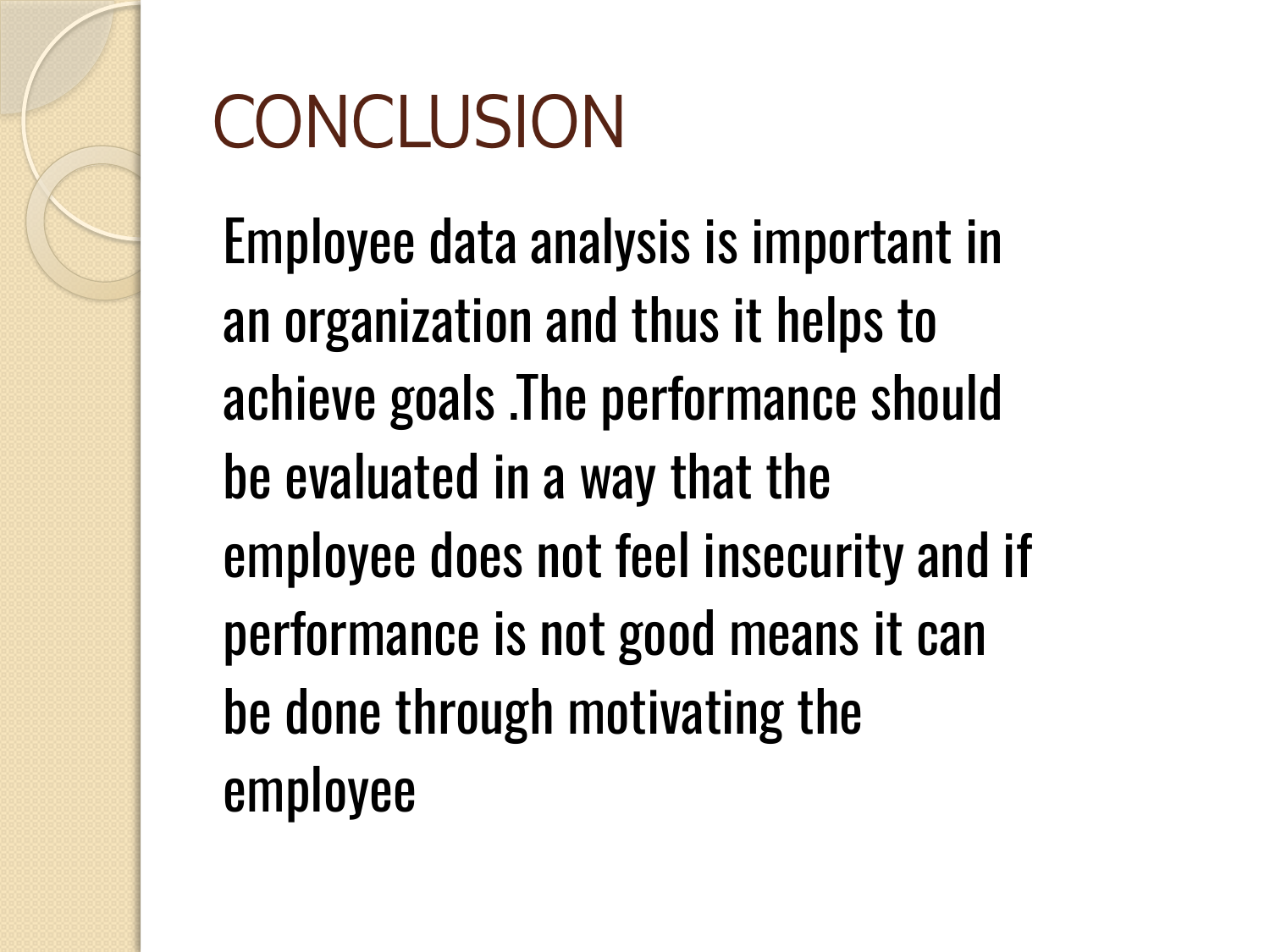

# CONCLUSION
Employee data analysis is important in
an organization and thus it helps to
achieve goals .The performance should
be evaluated in a way that the
employee does not feel insecurity and if
performance is not good means it can
be done through motivating the
employee